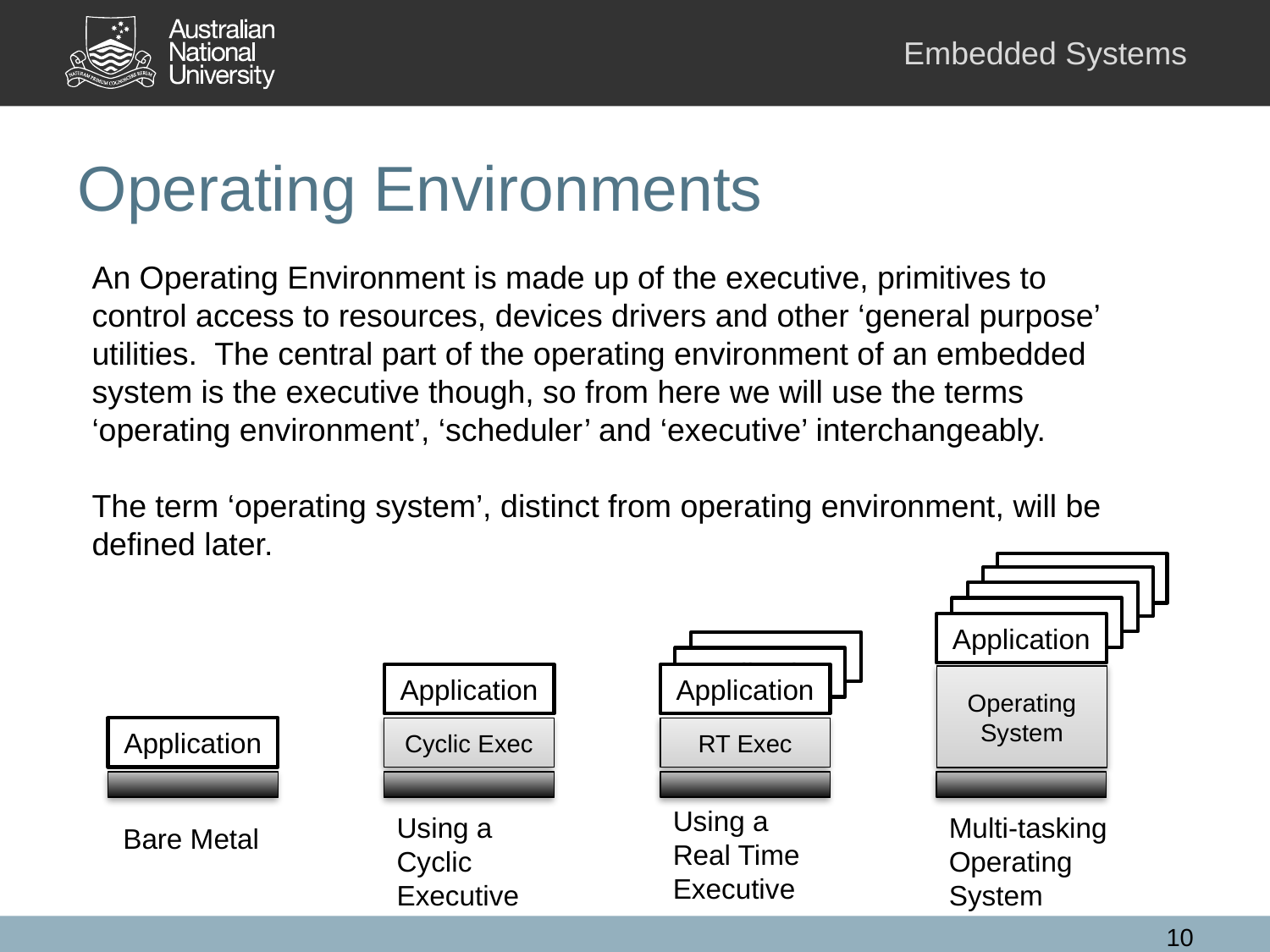

# Operating Environments
An Operating Environment is made up of the executive, primitives to control access to resources, devices drivers and other ‘general purpose’ utilities.  The central part of the operating environment of an embedded system is the executive though, so from here we will use the terms ‘operating environment’, ‘scheduler’ and ‘executive’ interchangeably.

The term ‘operating system’, distinct from operating environment, will be defined later.
Application
Application
Application
Application
Application
Application
Application
Application
Cyclic Exec

Application
Operating System
Application

RT Exec

Using a Real Time Executive
Using a Cyclic Executive
Multi-tasking Operating System
Bare Metal
10